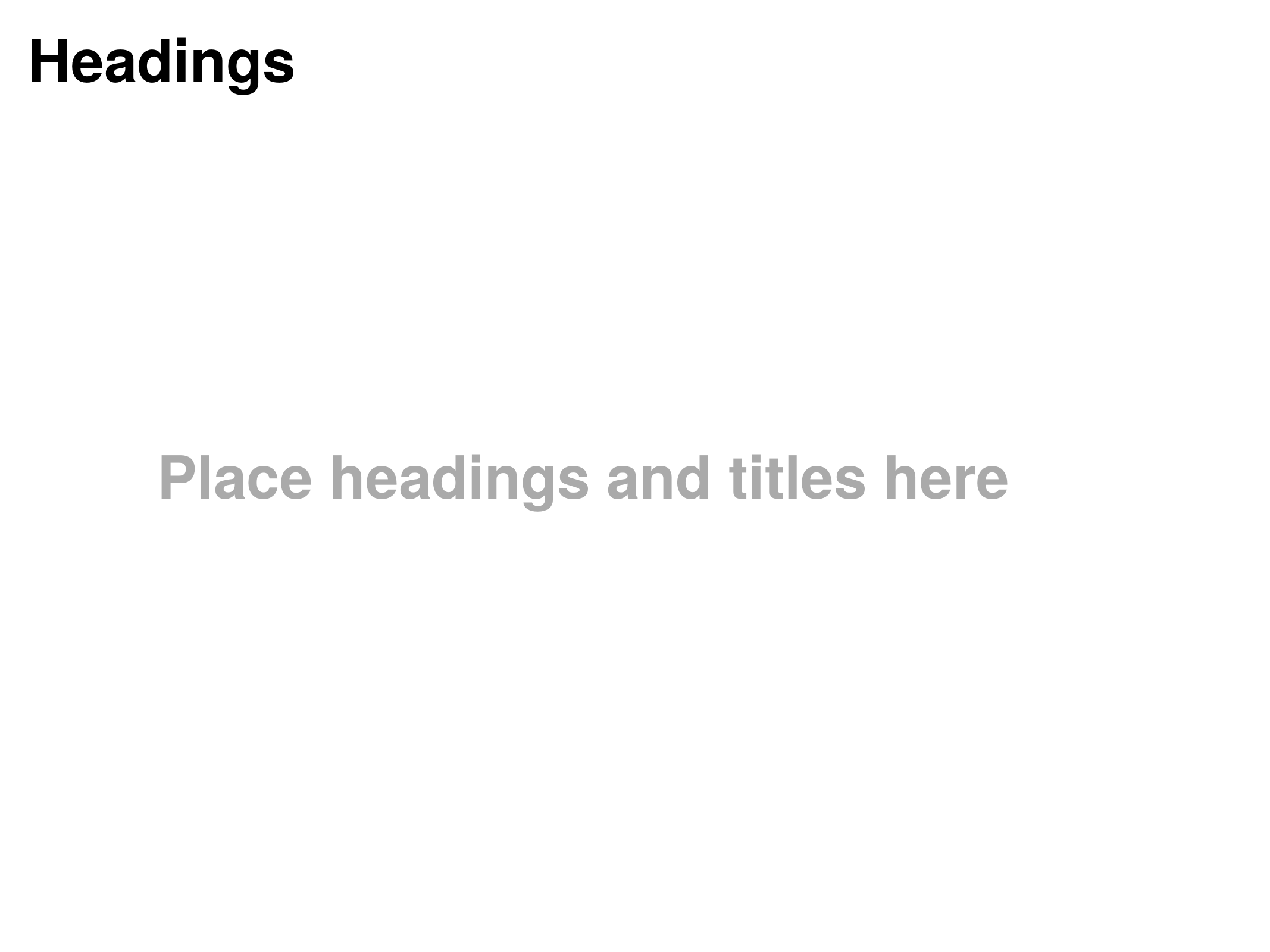

# Headings
Place headings and titles here